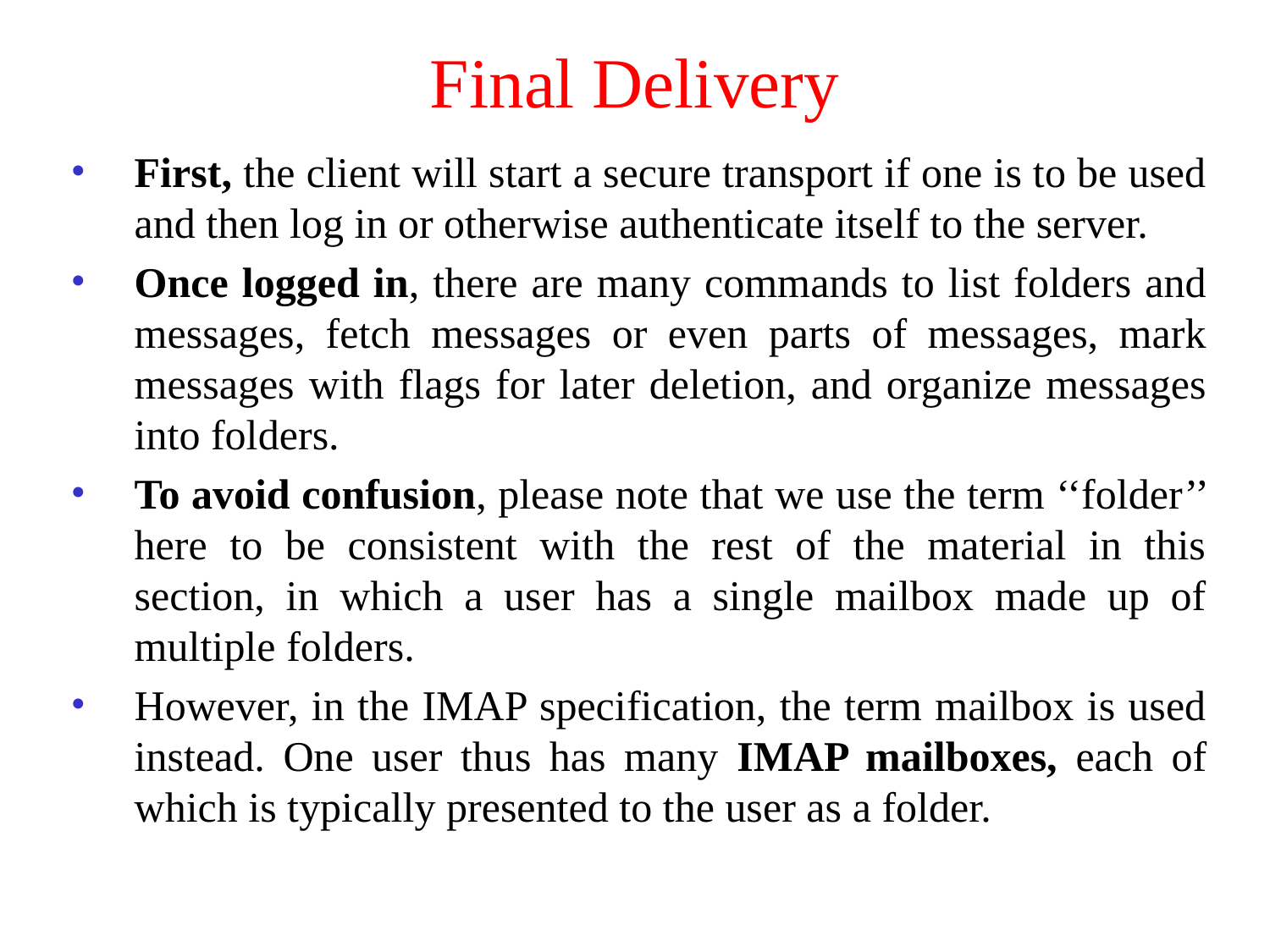

# Final Delivery
First, the client will start a secure transport if one is to be used and then log in or otherwise authenticate itself to the server.
Once logged in, there are many commands to list folders and messages, fetch messages or even parts of messages, mark messages with flags for later deletion, and organize messages into folders.
To avoid confusion, please note that we use the term ‘‘folder’’ here to be consistent with the rest of the material in this section, in which a user has a single mailbox made up of multiple folders.
However, in the IMAP specification, the term mailbox is used instead. One user thus has many IMAP mailboxes, each of which is typically presented to the user as a folder.